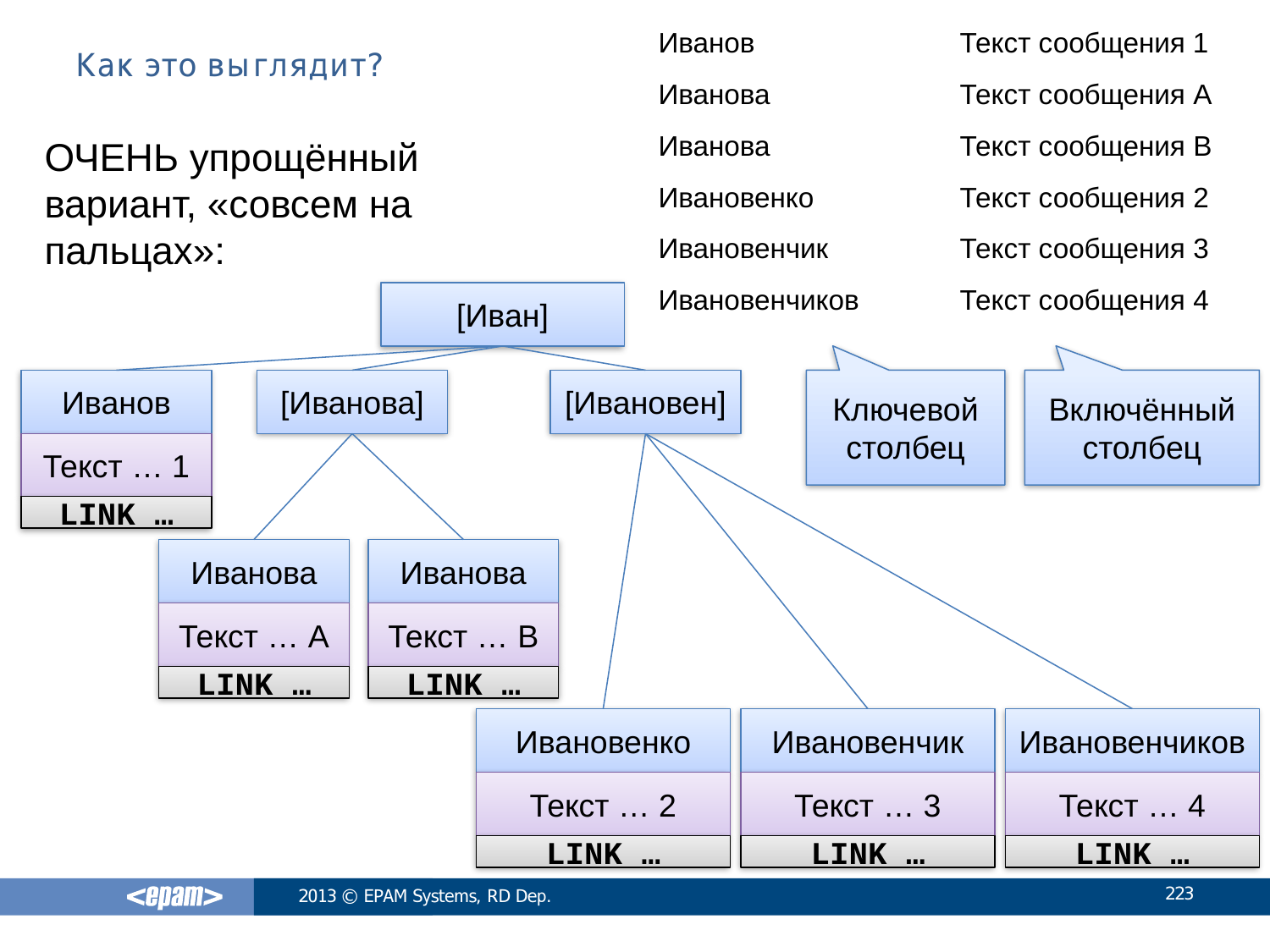

| Иванов | Текст сообщения 1 |
| --- | --- |
| Иванова | Текст сообщения A |
| Иванова | Текст сообщения B |
| Ивановенко | Текст сообщения 2 |
| Ивановенчик | Текст сообщения 3 |
| Ивановенчиков | Текст сообщения 4 |
# Как это выглядит?
ОЧЕНЬ упрощённый вариант, «совсем на пальцах»:
[Иван]
Иванов
[Иванова]
[Ивановен]
Ключевой столбец
Включённый столбец
Текст … 1
LINK …
Иванова
Иванова
Текст … A
Текст … B
LINK …
LINK …
Ивановенко
Ивановенчик
Ивановенчиков
Текст … 2
Текст … 3
Текст … 4
LINK …
LINK …
LINK …
223
2013 © EPAM Systems, RD Dep.